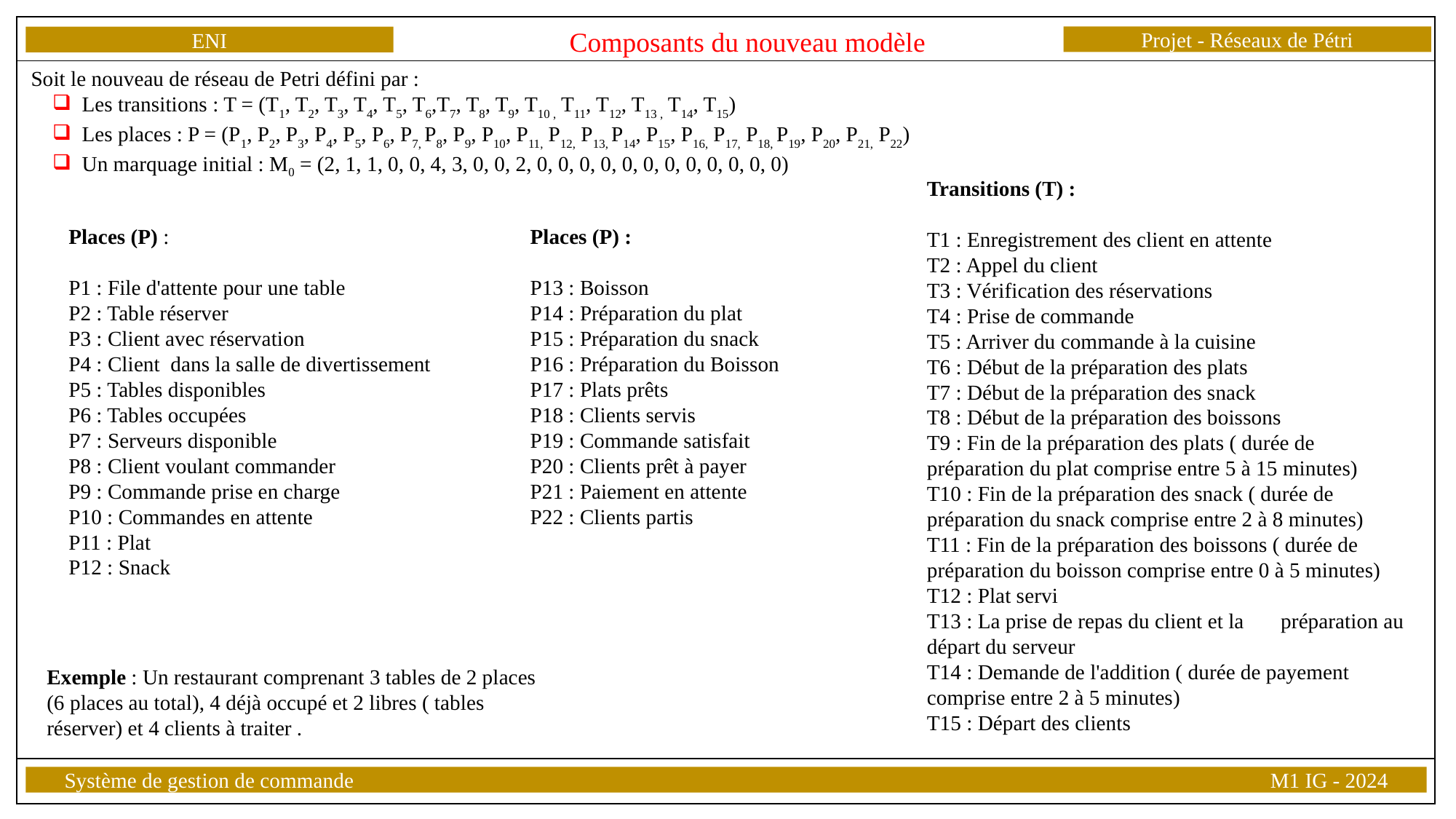

Projet - Réseaux de Pétri
ENI
Système de gestion de commande									 M1 IG - 2024
Composants du nouveau modèle
Soit le nouveau de réseau de Petri défini par :
  Les transitions : T = (T1, T2, T3, T4, T5, T6,T7, T8, T9, T10 , T11, T12, T13 , T14, T15)
  Les places : P = (P1, P2, P3, P4, P5, P6, P7, P8, P9, P10, P11, P12, P13, P14, P15, P16, P17, P18, P19, P20, P21, P22)
  Un marquage initial : M0 = (2, 1, 1, 0, 0, 4, 3, 0, 0, 2, 0, 0, 0, 0, 0, 0, 0, 0, 0, 0, 0, 0)
Transitions (T) :

T1 : Enregistrement des client en attente
T2 : Appel du client
T3 : Vérification des réservations
T4 : Prise de commande
T5 : Arriver du commande à la cuisine
T6 : Début de la préparation des plats
T7 : Début de la préparation des snack
T8 : Début de la préparation des boissons
T9 : Fin de la préparation des plats ( durée de préparation du plat comprise entre 5 à 15 minutes)
T10 : Fin de la préparation des snack ( durée de préparation du snack comprise entre 2 à 8 minutes)
T11 : Fin de la préparation des boissons ( durée de préparation du boisson comprise entre 0 à 5 minutes)
T12 : Plat servi
T13 : La prise de repas du client et la       préparation au départ du serveur
T14 : Demande de l'addition ( durée de payement comprise entre 2 à 5 minutes)
T15 : Départ des clients
Places (P) :

P1 : File d'attente pour une table
P2 : Table réserver
P3 : Client avec réservation
P4 : Client  dans la salle de divertissement
P5 : Tables disponibles
P6 : Tables occupées
P7 : Serveurs disponible
P8 : Client voulant commander
P9 : Commande prise en charge
P10 : Commandes en attente
P11 : Plat
P12 : Snack
Places (P) :

P13 : Boisson
P14 : Préparation du plat
P15 : Préparation du snack
P16 : Préparation du Boisson
P17 : Plats prêts
P18 : Clients servis
P19 : Commande satisfait
P20 : Clients prêt à payer
P21 : Paiement en attente
P22 : Clients partis

Exemple : Un restaurant comprenant 3 tables de 2 places (6 places au total), 4 déjà occupé et 2 libres ( tables réserver) et 4 clients à traiter .